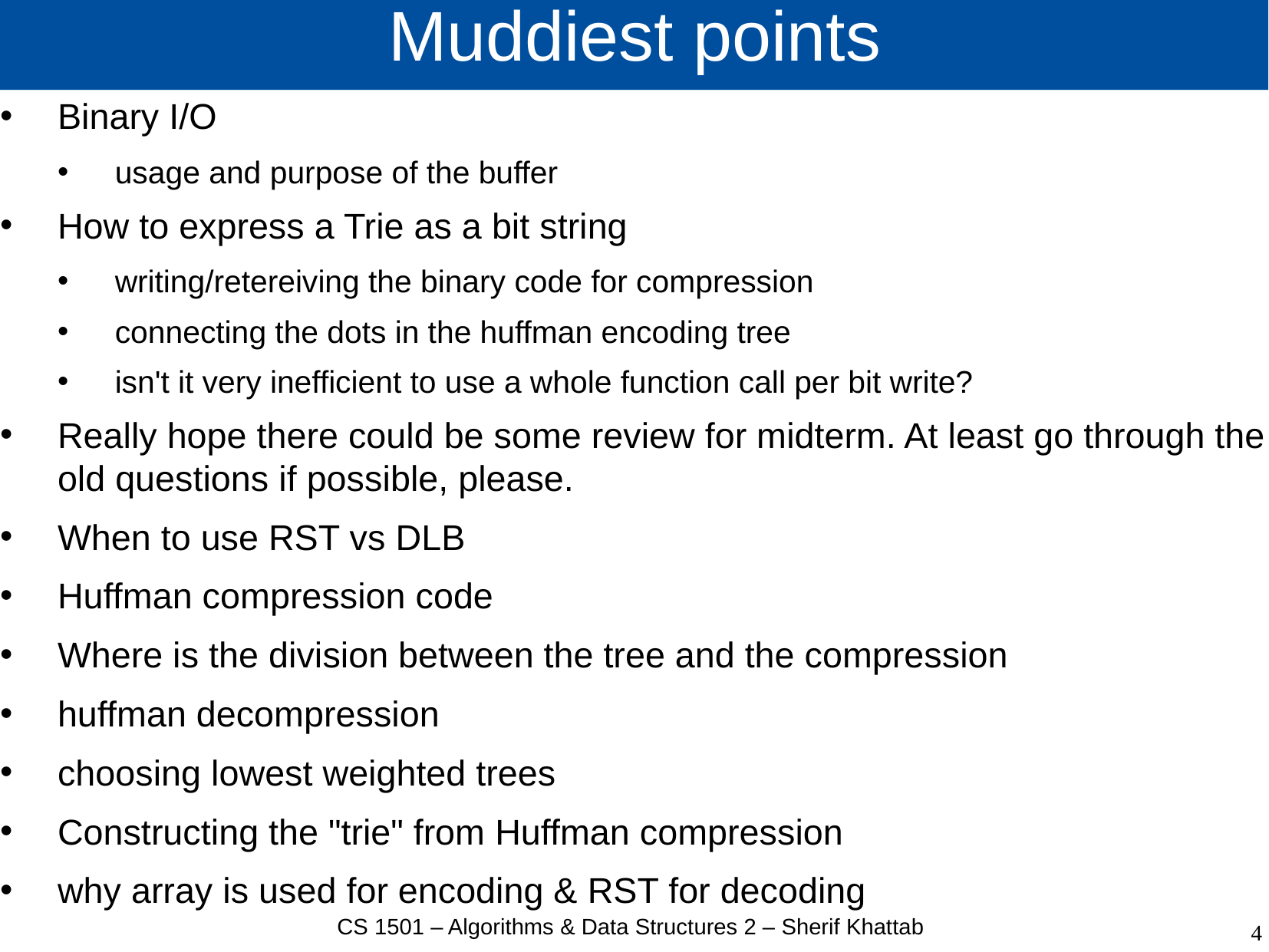

# Muddiest points
Binary I/O
usage and purpose of the buffer
How to express a Trie as a bit string
writing/retereiving the binary code for compression
connecting the dots in the huffman encoding tree
isn't it very inefficient to use a whole function call per bit write?
Really hope there could be some review for midterm. At least go through the old questions if possible, please.
When to use RST vs DLB
Huffman compression code
Where is the division between the tree and the compression
huffman decompression
choosing lowest weighted trees
Constructing the "trie" from Huffman compression
why array is used for encoding & RST for decoding
CS 1501 – Algorithms & Data Structures 2 – Sherif Khattab
4